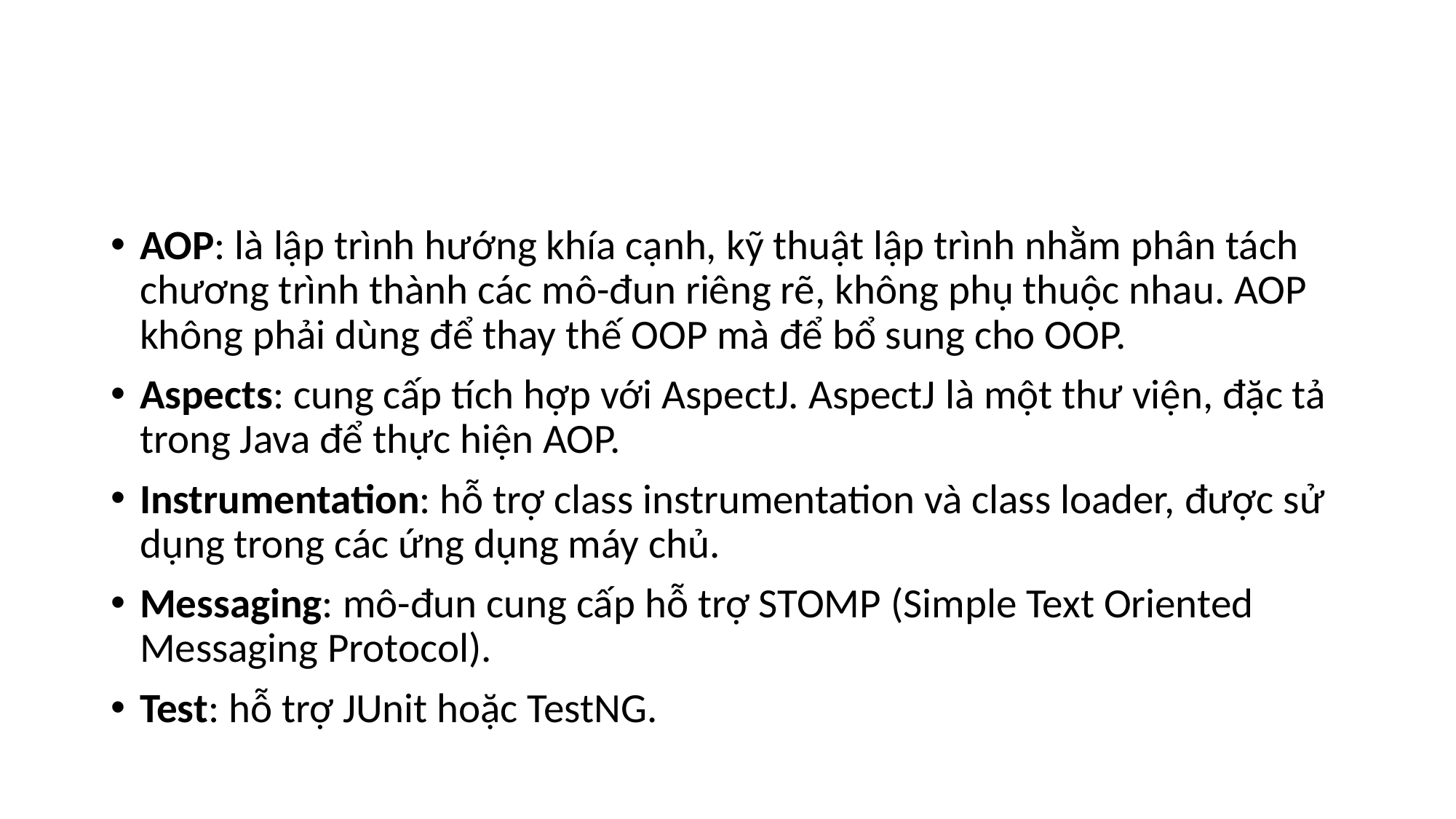

#
AOP: là lập trình hướng khía cạnh, kỹ thuật lập trình nhằm phân tách chương trình thành các mô-đun riêng rẽ, không phụ thuộc nhau. AOP không phải dùng để thay thế OOP mà để bổ sung cho OOP.
Aspects: cung cấp tích hợp với AspectJ. AspectJ là một thư viện, đặc tả trong Java để thực hiện AOP.
Instrumentation: hỗ trợ class instrumentation và class loader, được sử dụng trong các ứng dụng máy chủ.
Messaging: mô-đun cung cấp hỗ trợ STOMP (Simple Text Oriented Messaging Protocol).
Test: hỗ trợ JUnit hoặc TestNG.